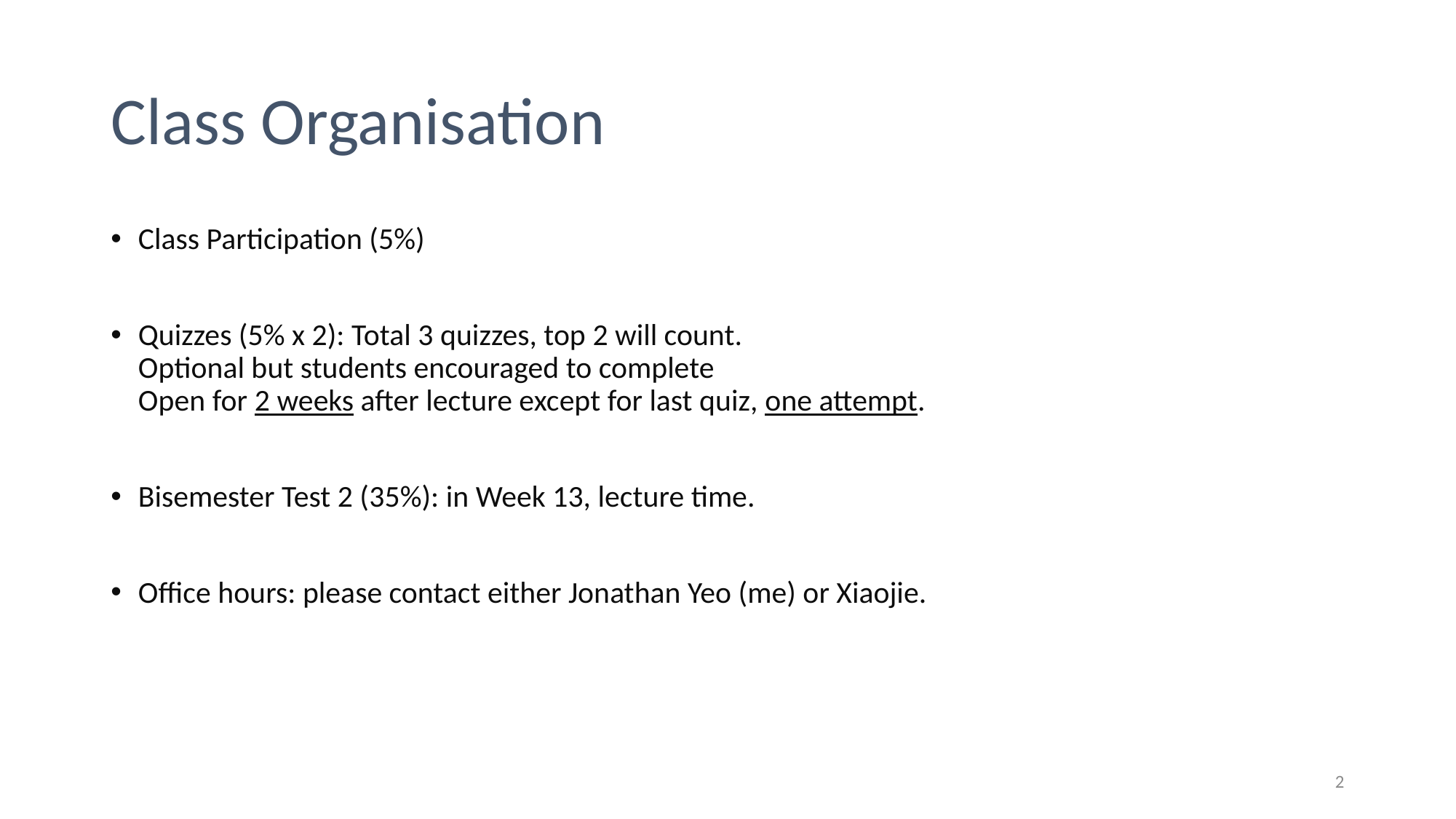

# Class Organisation
Class Participation (5%)

Quizzes (5% x 2): Total 3 quizzes, top 2 will count.
Optional but students encouraged to complete
Open for 2 weeks after lecture except for last quiz, one attempt.

Bisemester Test 2 (35%): in Week 13, lecture time.

Office hours: please contact either Jonathan Yeo (me) or Xiaojie.

2